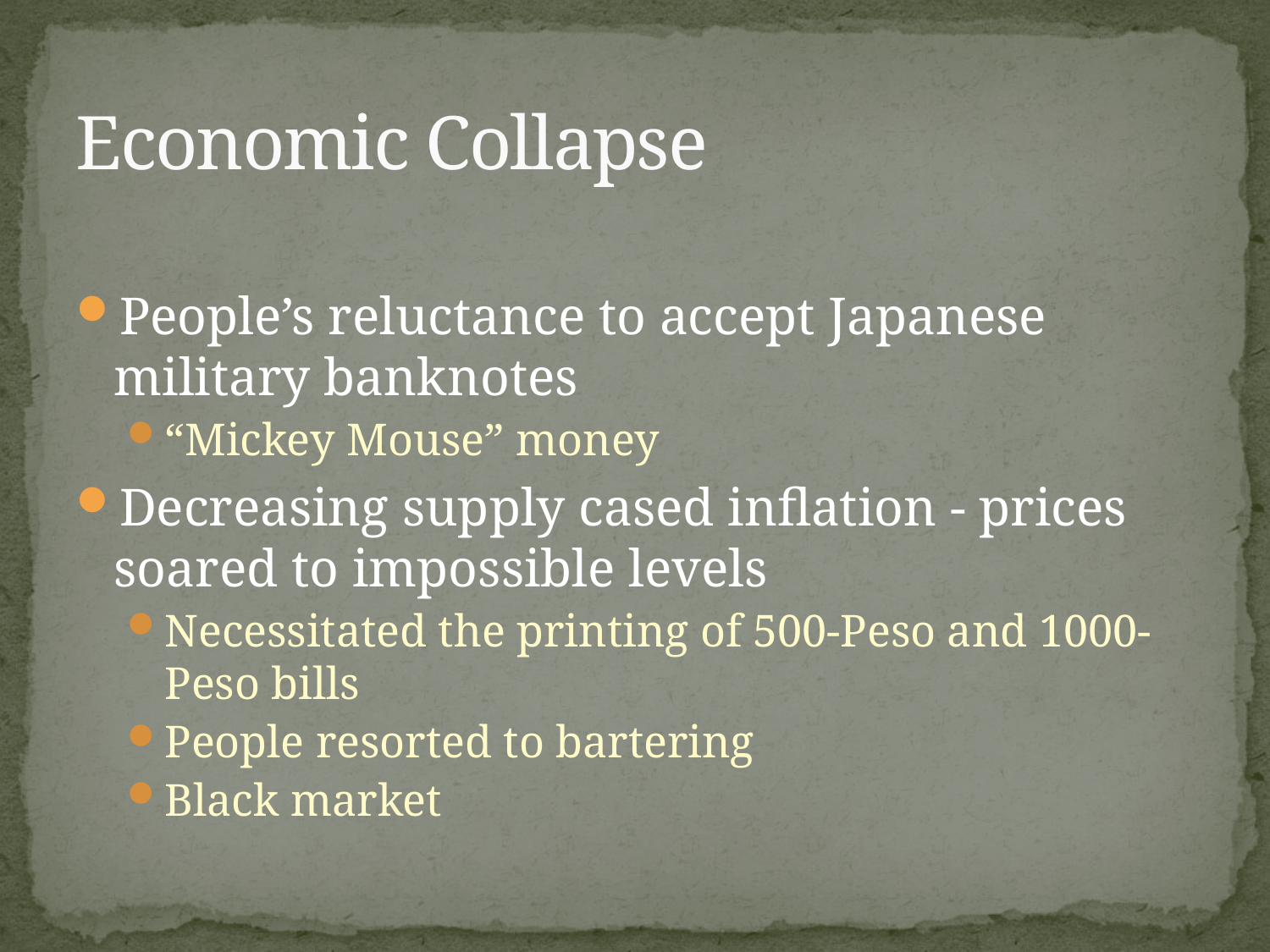

# Economic Collapse

People’s reluctance to accept Japanese military banknotes
“Mickey Mouse” money
Decreasing supply cased inflation - prices soared to impossible levels
Necessitated the printing of 500-Peso and 1000-Peso bills
People resorted to bartering
Black market